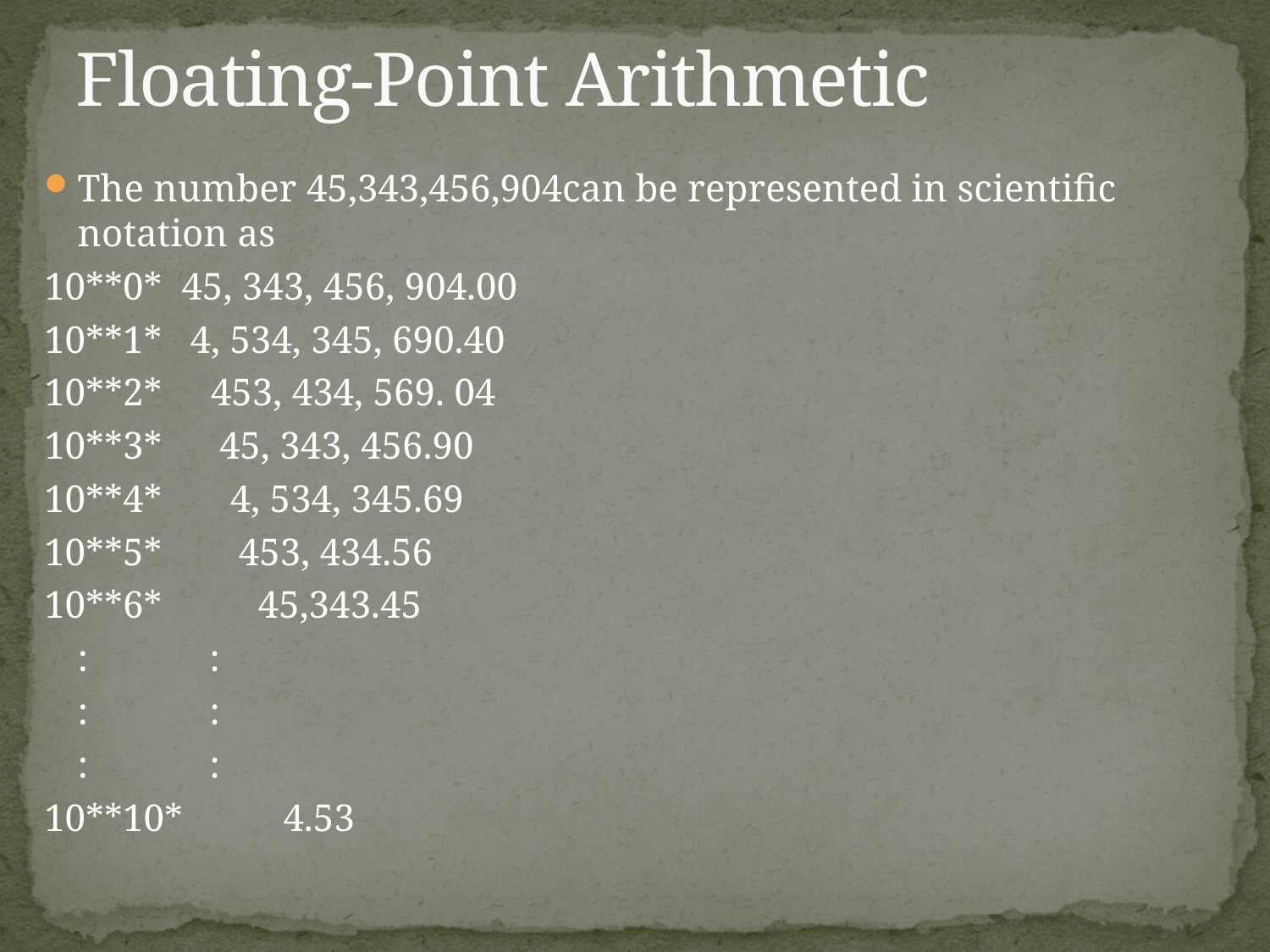

# Floating-Point Arithmetic
The number 45,343,456,904can be represented in scientific notation as
10**0*  45, 343, 456, 904.00
10**1* 	 4, 534, 345, 690.40
10**2*     453, 434, 569. 04
10**3*	    45, 343, 456.90
10**4*       4, 534, 345.69
10**5*	      453, 434.56
10**6*	        45,343.45
	:		   :
	:		   :
	:		   :
10**10*		4.53